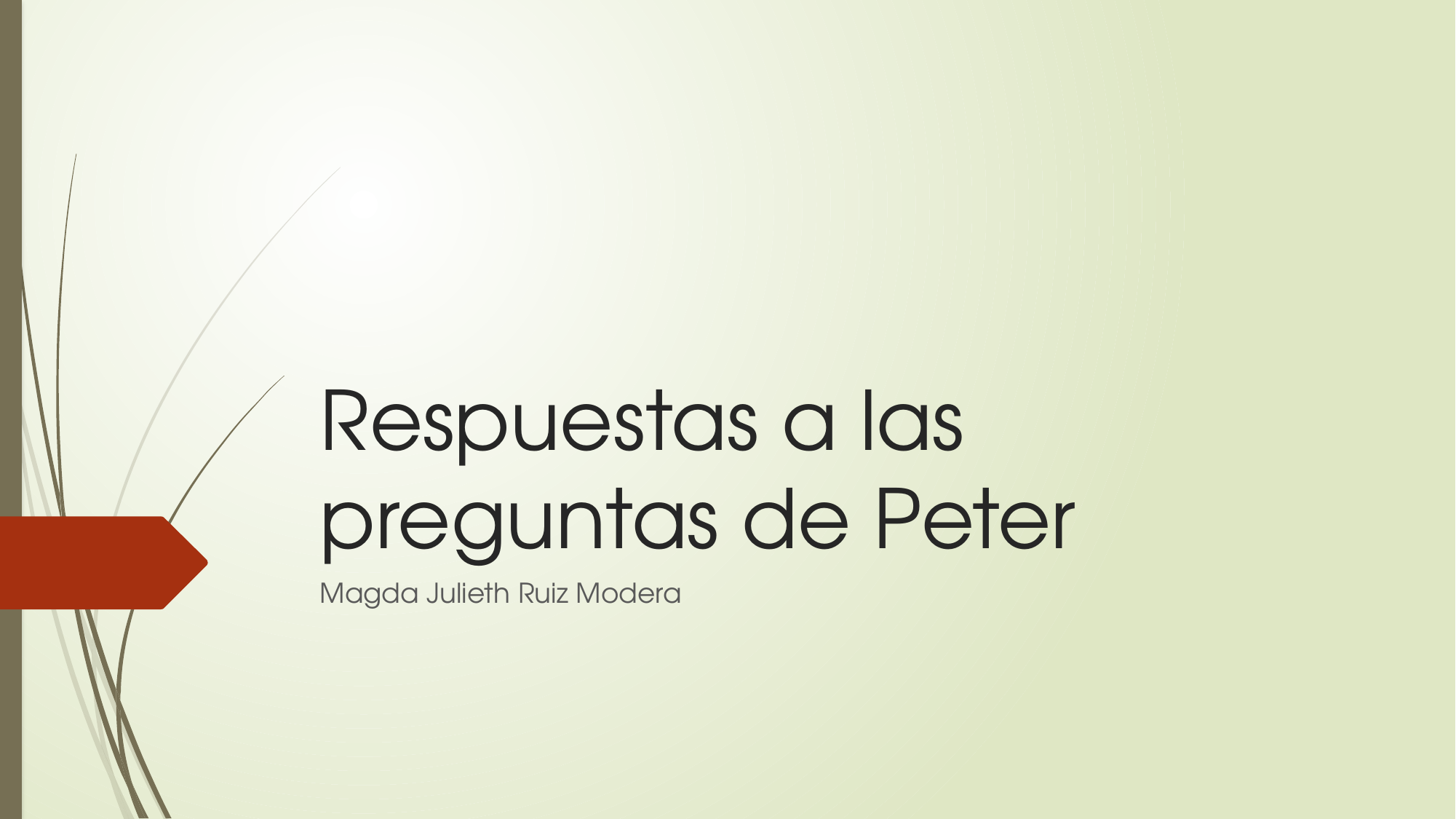

# Respuestas a las preguntas de Peter
Magda Julieth Ruiz Modera